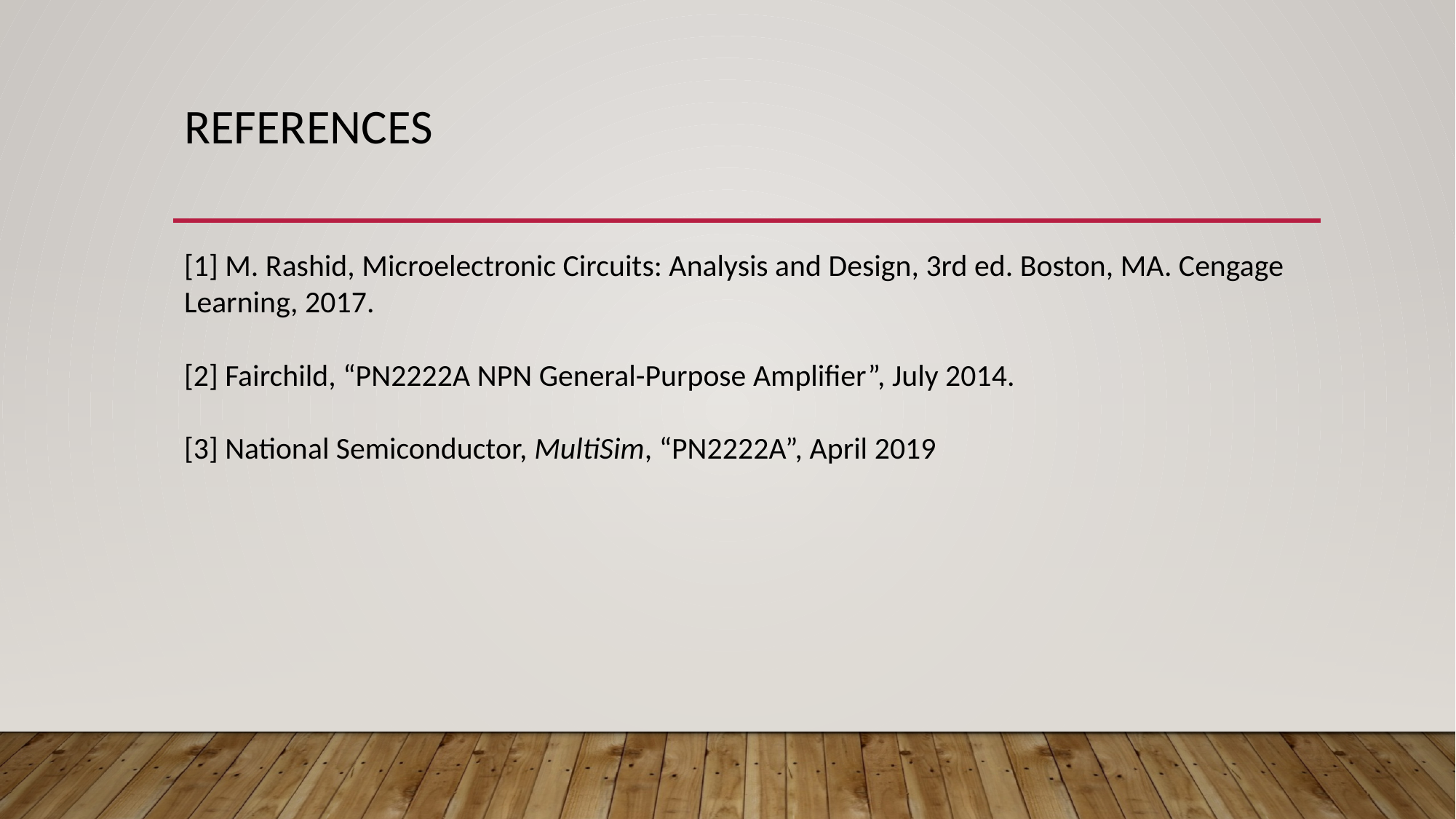

# References
[1] M. Rashid, Microelectronic Circuits: Analysis and Design, 3rd ed. Boston, MA. Cengage Learning, 2017.

[2] Fairchild, “PN2222A NPN General-Purpose Amplifier”, July 2014.

[3] National Semiconductor, MultiSim, “PN2222A”, April 2019